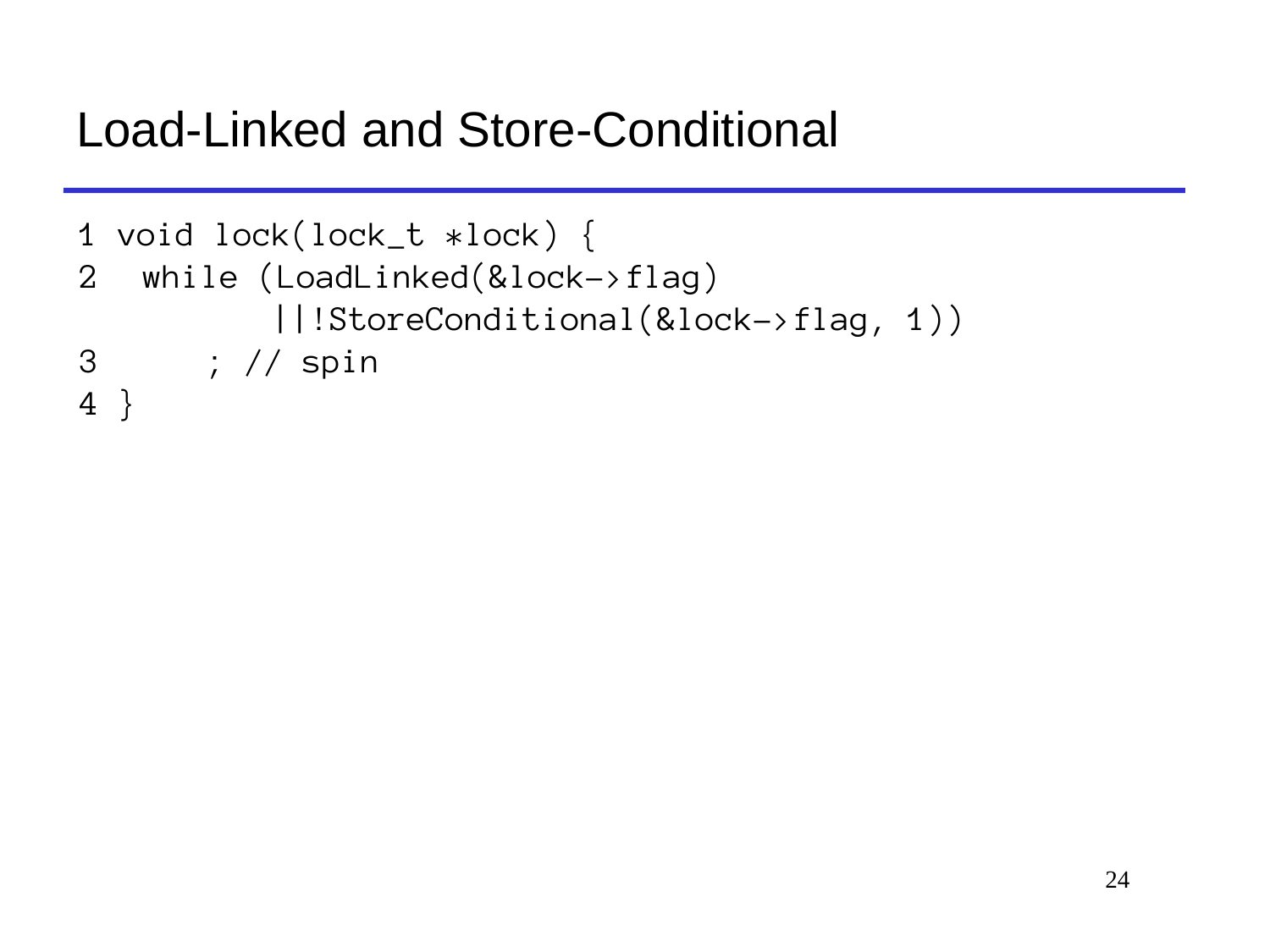

# Load-Linked and Store-Conditional
1 void lock(lock_t *lock) {
while (LoadLinked(&lock->flag)
          ||!StoreConditional(&lock->flag, 1))
3 	; // spin
4 }
24